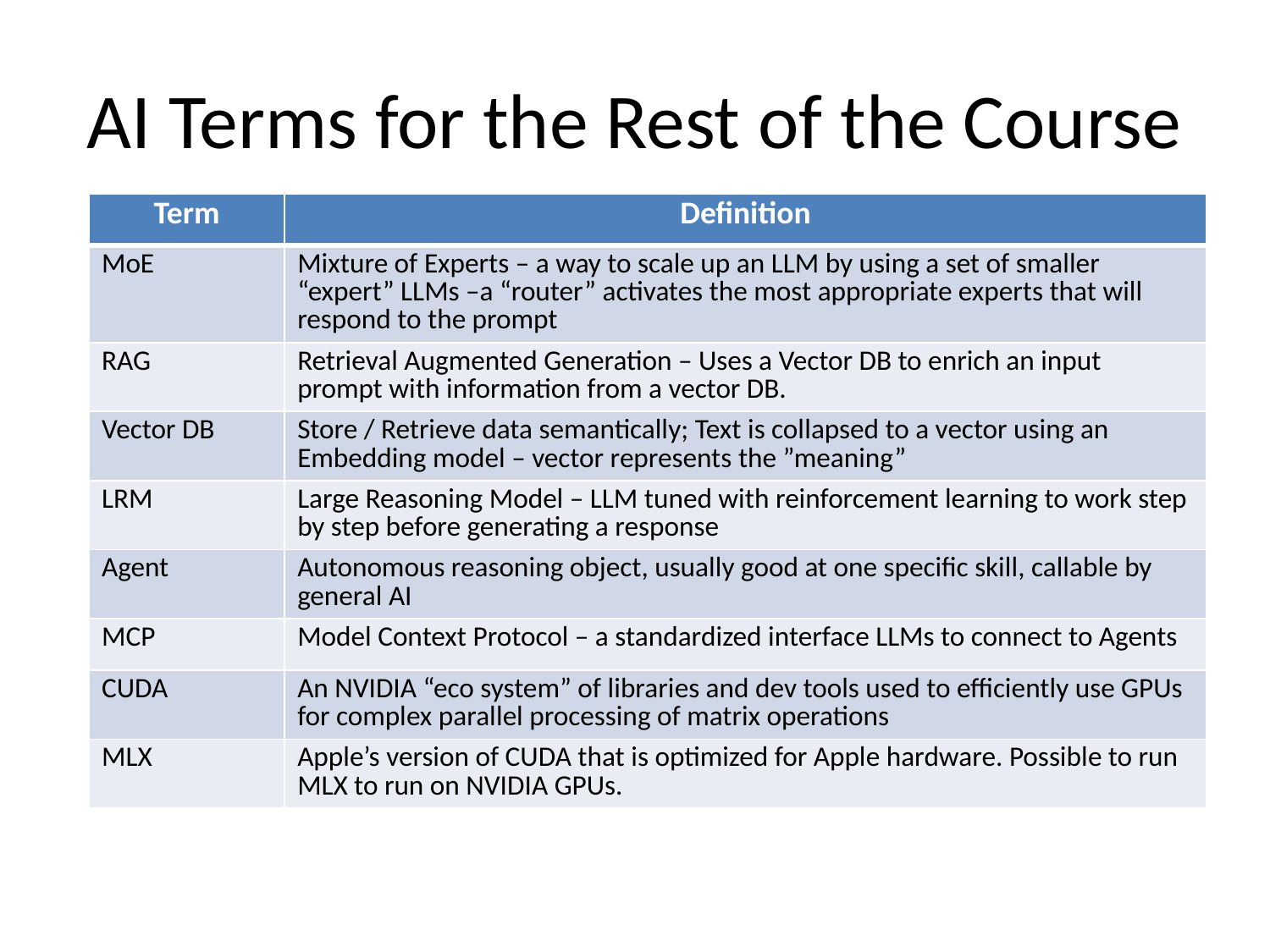

# AI Terms for the Rest of the Course
| Term | Definition |
| --- | --- |
| MoE | Mixture of Experts – a way to scale up an LLM by using a set of smaller “expert” LLMs –a “router” activates the most appropriate experts that will respond to the prompt |
| RAG | Retrieval Augmented Generation – Uses a Vector DB to enrich an input prompt with information from a vector DB. |
| Vector DB | Store / Retrieve data semantically; Text is collapsed to a vector using an Embedding model – vector represents the ”meaning” |
| LRM | Large Reasoning Model – LLM tuned with reinforcement learning to work step by step before generating a response |
| Agent | Autonomous reasoning object, usually good at one specific skill, callable by general AI |
| MCP | Model Context Protocol – a standardized interface LLMs to connect to Agents |
| CUDA | An NVIDIA “eco system” of libraries and dev tools used to efficiently use GPUs for complex parallel processing of matrix operations |
| MLX | Apple’s version of CUDA that is optimized for Apple hardware. Possible to run MLX to run on NVIDIA GPUs. |